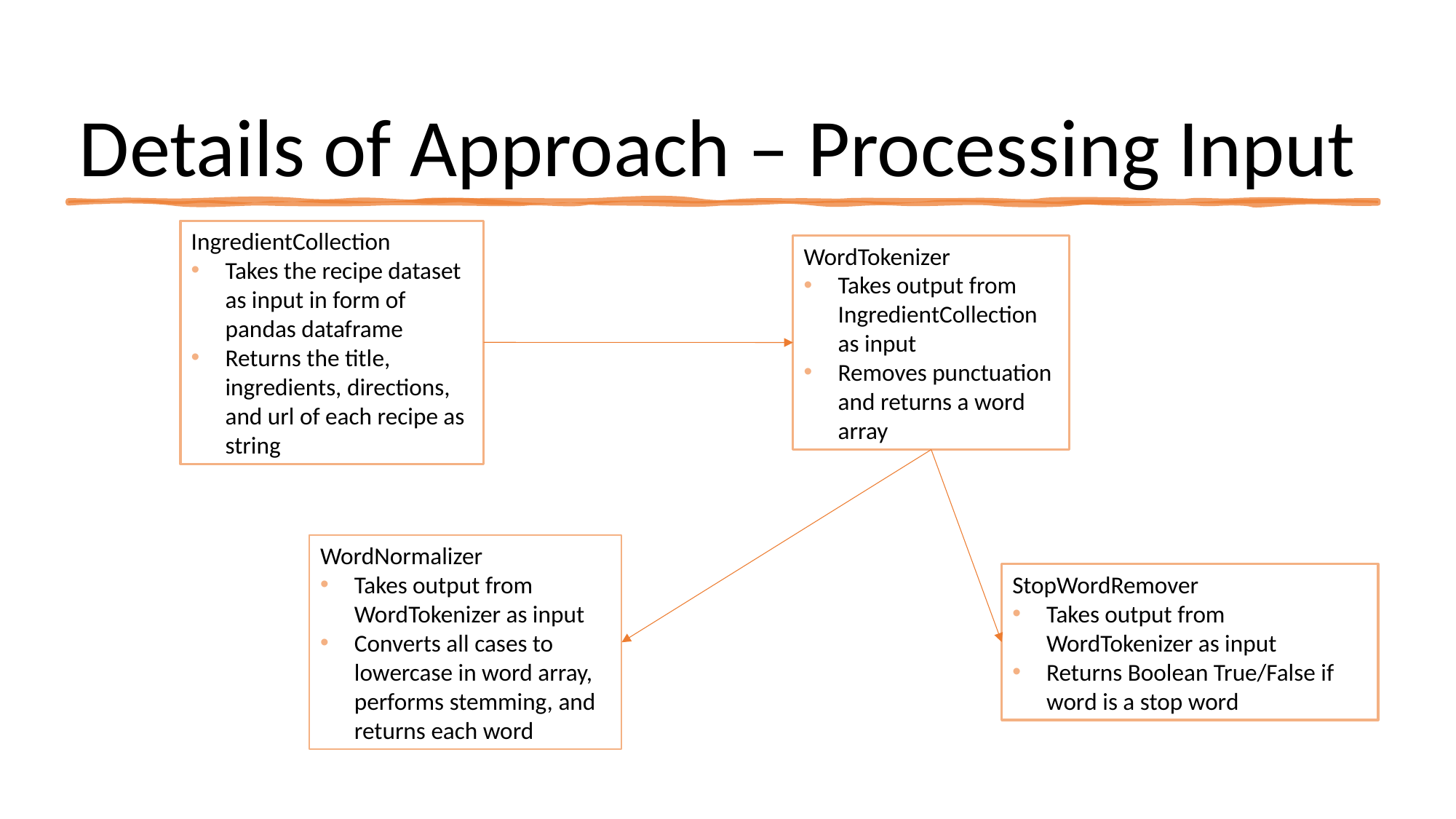

Details of Approach – Processing Input

IngredientCollection
Takes the recipe dataset as input in form of pandas dataframe
Returns the title, ingredients, directions, and url of each recipe as string
WordTokenizer
Takes output from IngredientCollection as input
Removes punctuation and returns a word array
WordNormalizer
Takes output from WordTokenizer as input
Converts all cases to lowercase in word array, performs stemming, and returns each word
StopWordRemover
Takes output from WordTokenizer as input
Returns Boolean True/False if word is a stop word